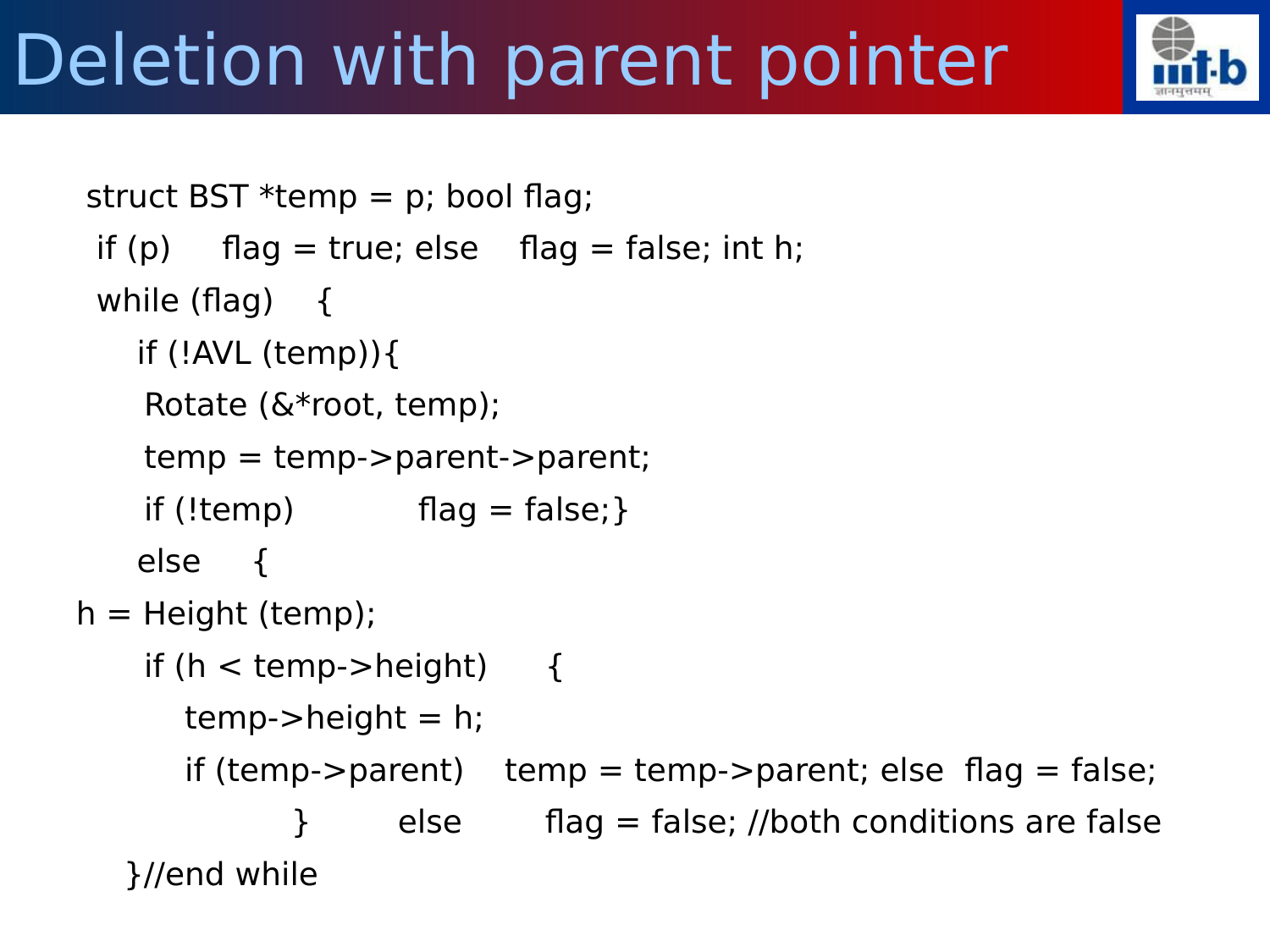

Deletion with parent pointer
 struct BST *temp = p; bool flag;
  if (p)     flag = true; else    flag = false; int h;
  while (flag)    {
      if (!AVL (temp)){
	  Rotate (&*root, temp);
	  temp = temp->parent->parent;
	  if (!temp) 	    flag = false;}
      else 	{
h = Height (temp);
	  if (h < temp->height)	    {
	      temp->height = h;
	      if (temp->parent)	temp = temp->parent; else  flag = false;
	 	    } 	  else	    flag = false; //both conditions are false
	}//end while